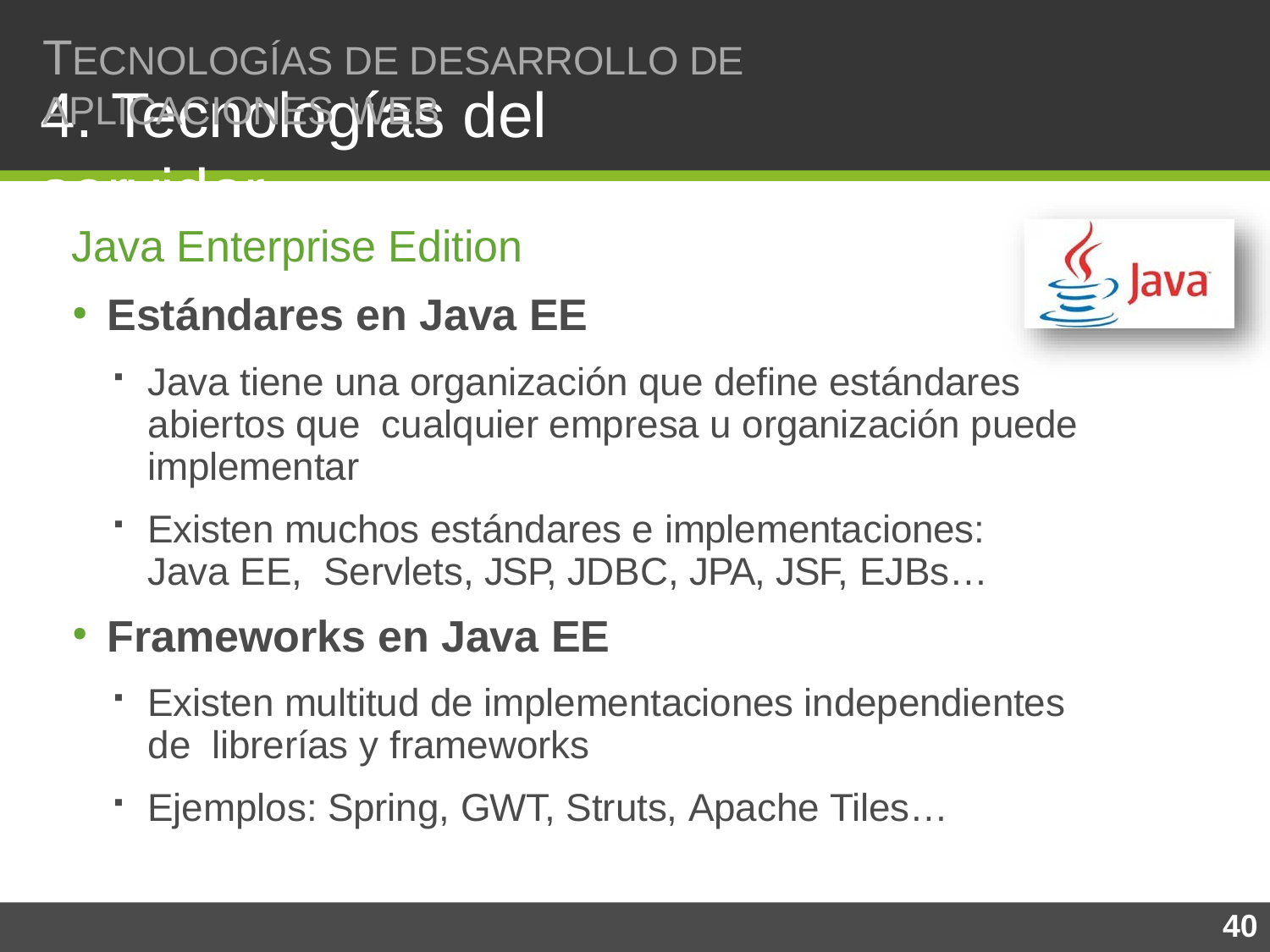

# TECNOLOGÍAS DE DESARROLLO DE APLICACIONES WEB
4. Tecnologías del servidor

Java Enterprise Edition
Estándares en Java EE
Java tiene una organización que define estándares abiertos que  cualquier empresa u organización puede implementar
Existen muchos estándares e implementaciones: Java EE,  Servlets, JSP, JDBC, JPA, JSF, EJBs…
Frameworks en Java EE
Existen multitud de implementaciones independientes de  librerías y frameworks
Ejemplos: Spring, GWT, Struts, Apache Tiles…

40